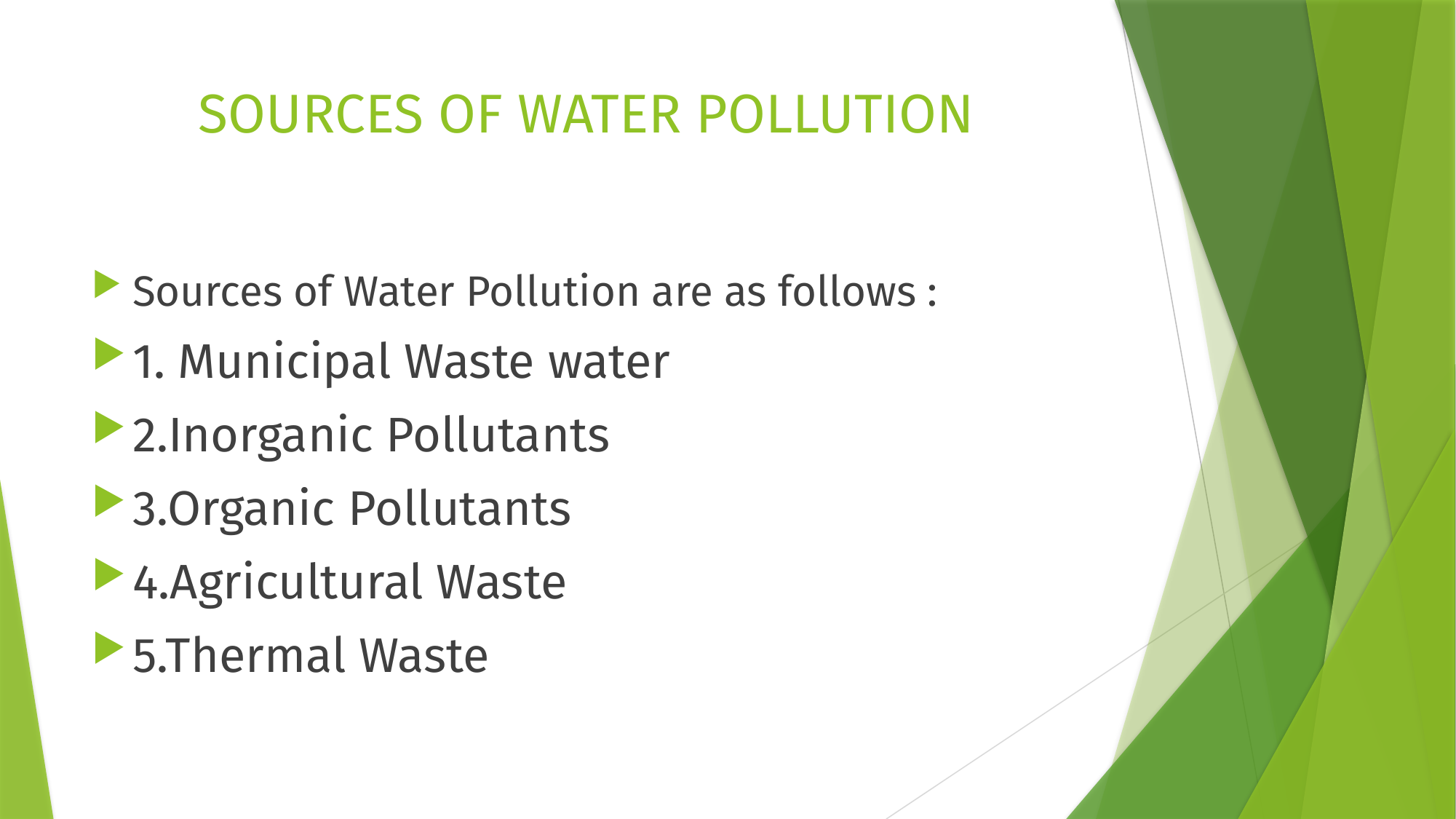

# SOURCES OF WATER POLLUTION
Sources of Water Pollution are as follows :
1. Municipal Waste water
2.Inorganic Pollutants
3.Organic Pollutants
4.Agricultural Waste
5.Thermal Waste